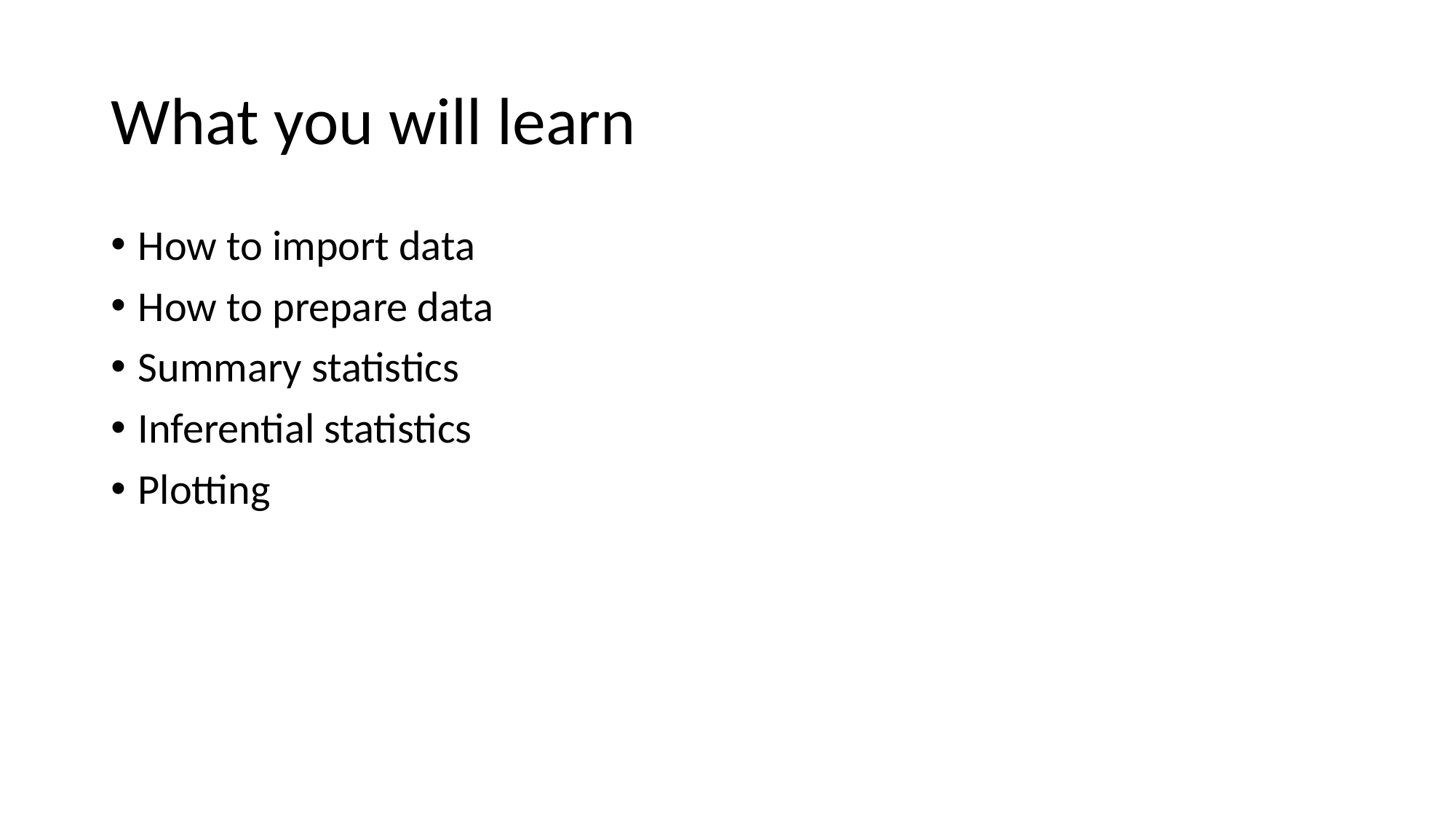

# What you will learn
How to import data
How to prepare data
Summary statistics
Inferential statistics
Plotting